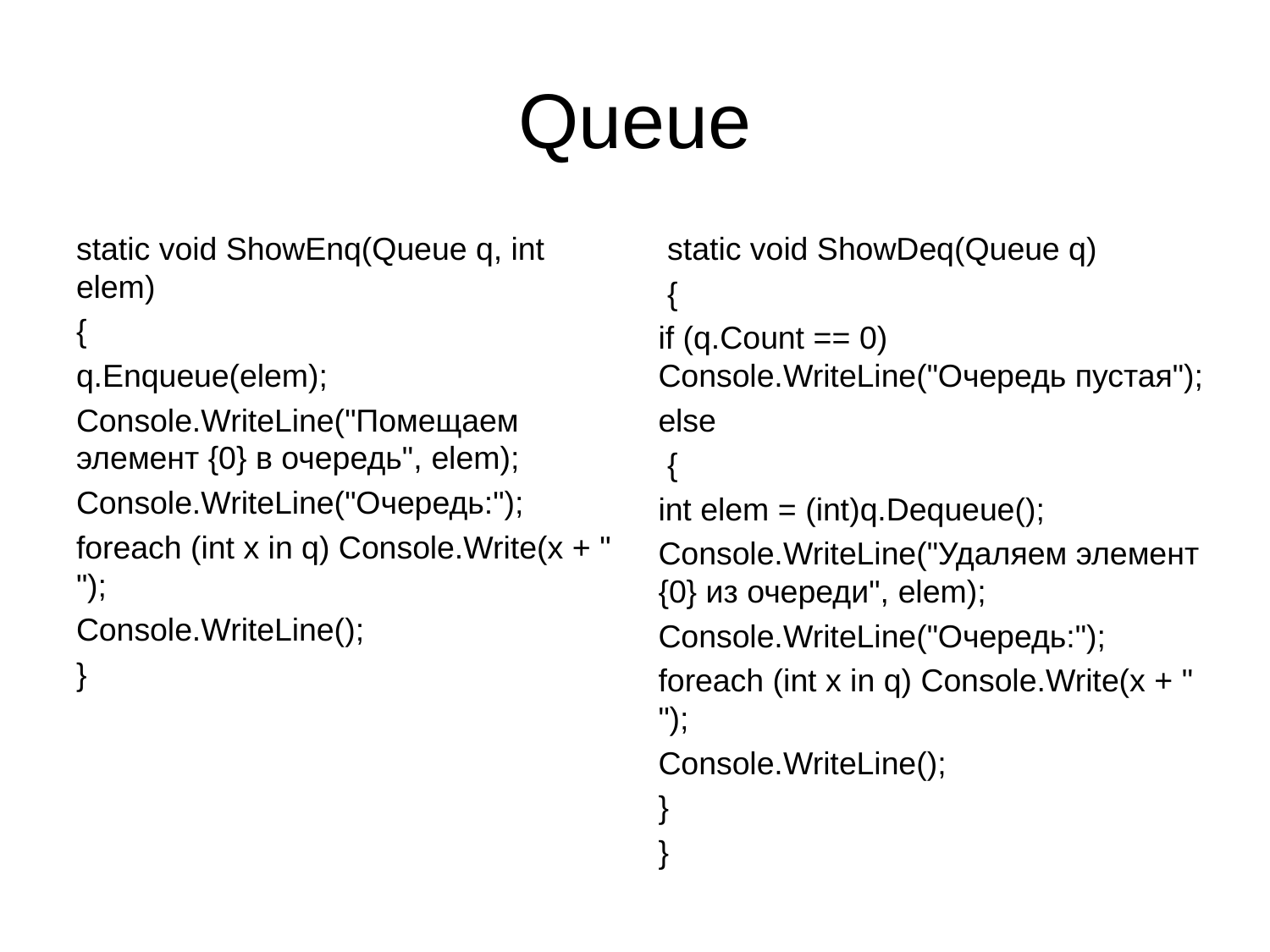

# Queue
static void ShowEnq(Queue q, int elem)
{
q.Enqueue(elem);
Console.WriteLine("Помещаем элемент {0} в очередь", elem);
Console.WriteLine("Очередь:");
foreach (int x in q) Console.Write(x + " ");
Console.WriteLine();
}

 static void ShowDeq(Queue q)
 {
if (q.Count == 0) Console.WriteLine("Очередь пустая");
else
 {
int elem = (int)q.Dequeue();
Console.WriteLine("Удаляем элемент {0} из очереди", elem);
Console.WriteLine("Очередь:");
foreach (int x in q) Console.Write(x + " ");
Console.WriteLine();
}
}